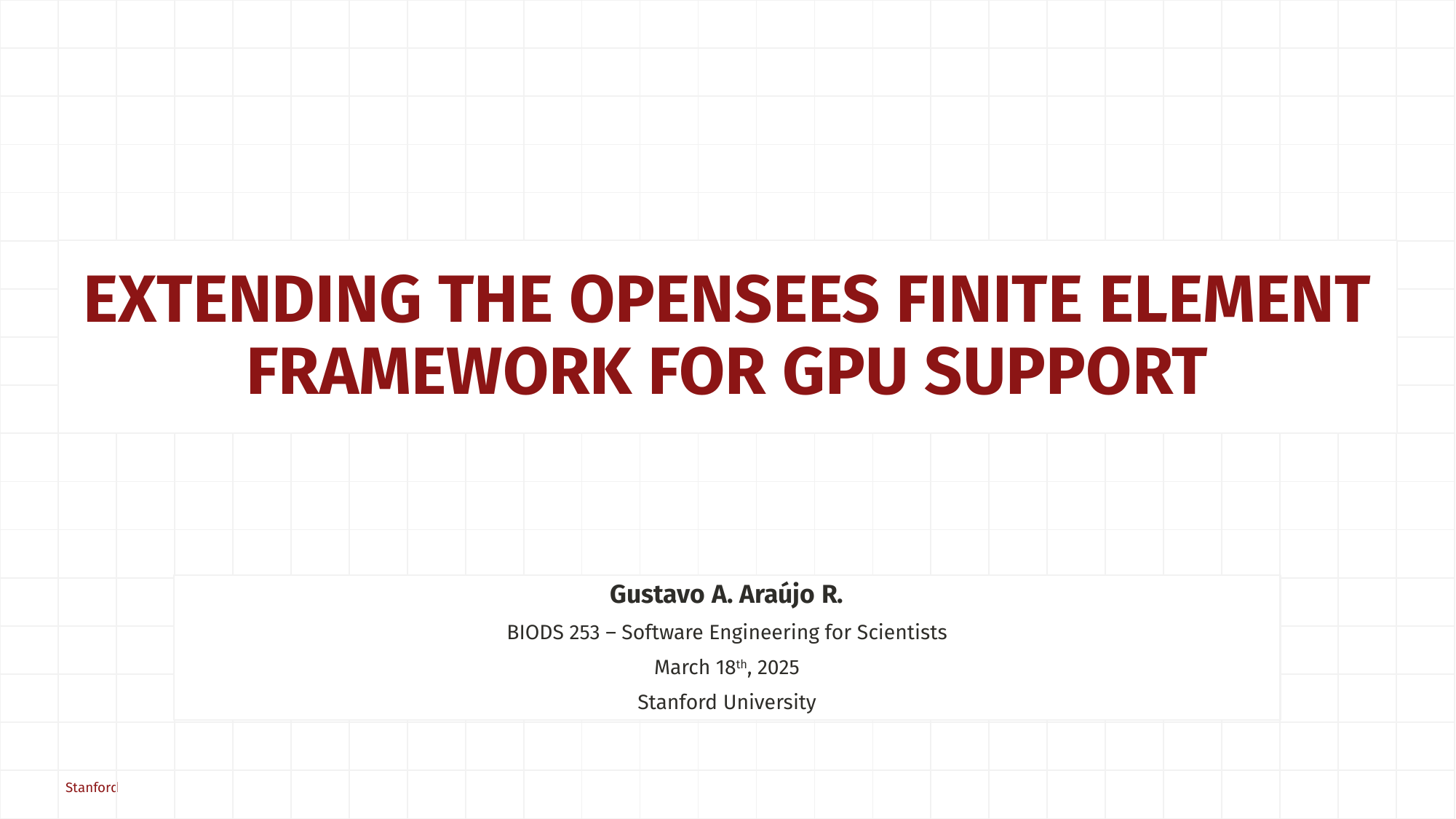

# EXTENDING THE OPENSEES FINITE ELEMENT FRAMEWORK FOR GPU SUPPORT
Gustavo A. Araújo R.
BIODS 253 – Software Engineering for Scientists
March 18th, 2025
Stanford University